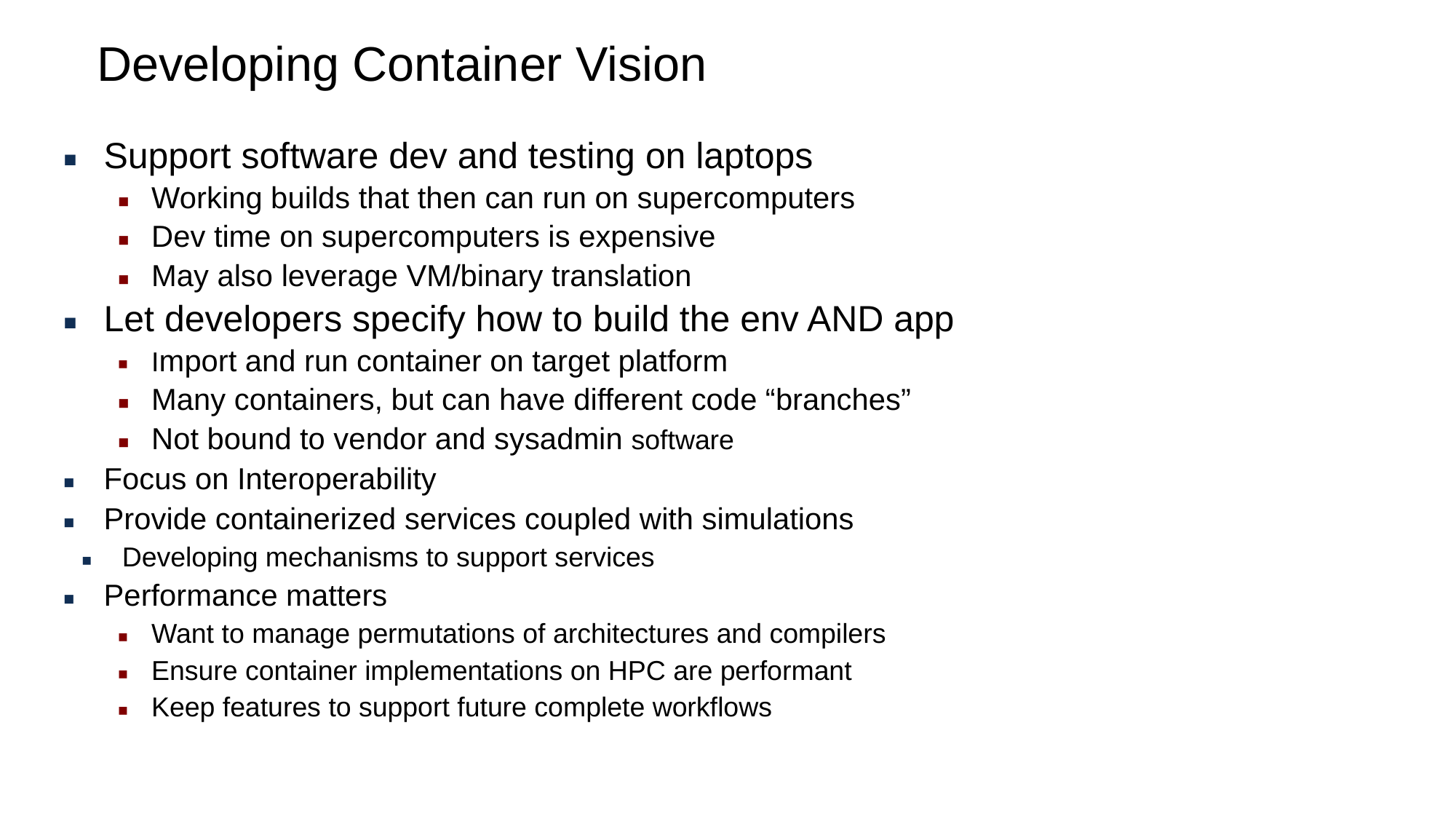

# Developing Container Vision
Support software dev and testing on laptops
Working builds that then can run on supercomputers
Dev time on supercomputers is expensive
May also leverage VM/binary translation
Let developers specify how to build the env AND app
Import and run container on target platform
Many containers, but can have different code “branches”
Not bound to vendor and sysadmin software
Focus on Interoperability
Provide containerized services coupled with simulations
Developing mechanisms to support services
Performance matters
Want to manage permutations of architectures and compilers
Ensure container implementations on HPC are performant
Keep features to support future complete workflows